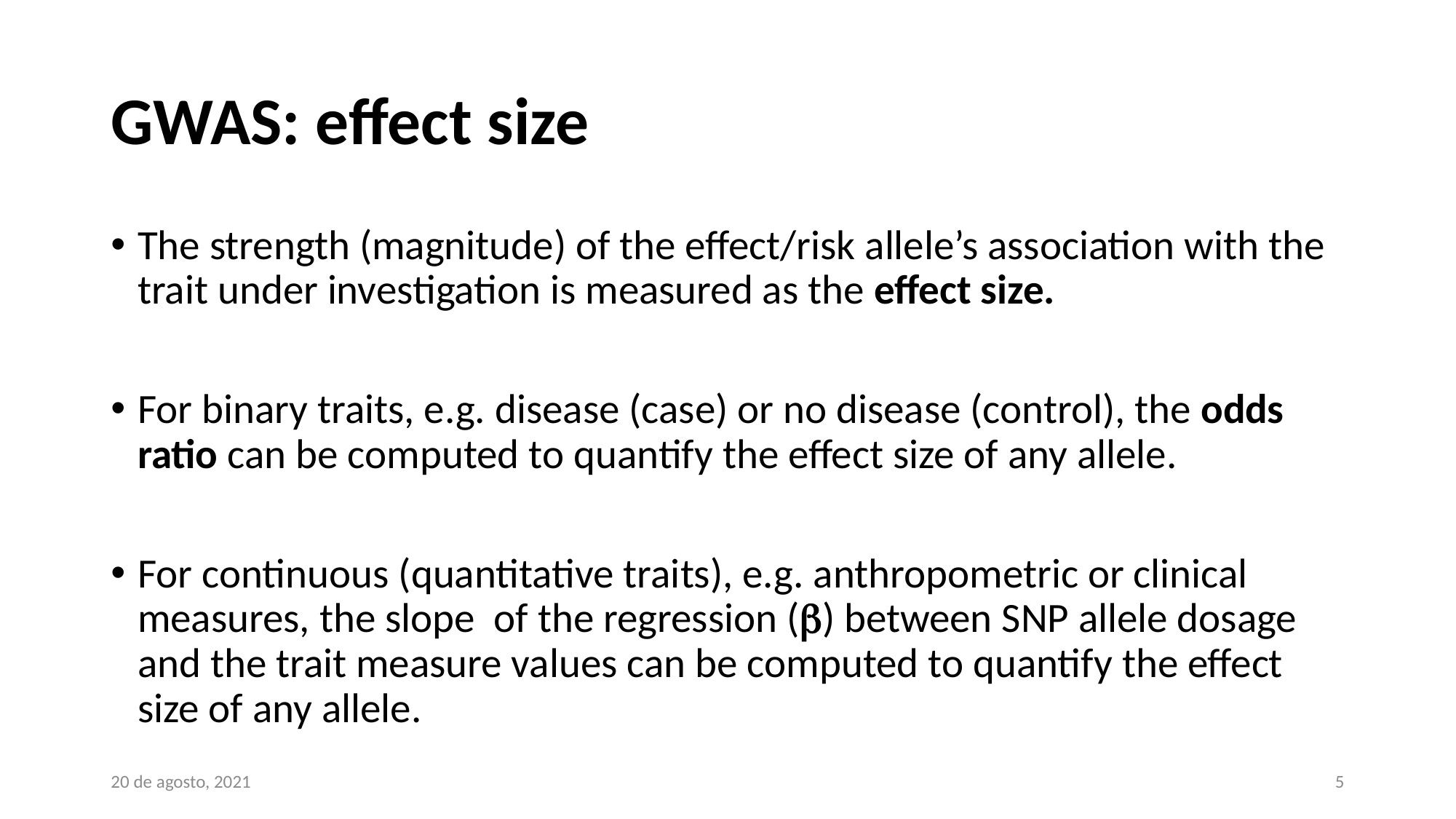

# GWAS: effect size
The strength (magnitude) of the effect/risk allele’s association with the trait under investigation is measured as the effect size.

For binary traits, e.g. disease (case) or no disease (control), the odds ratio can be computed to quantify the effect size of any allele.

For continuous (quantitative traits), e.g. anthropometric or clinical measures, the slope  of the regression (β) between SNP allele dosage and the trait measure values can be computed to quantify the effect size of any allele.

20 de agosto, 2021
5